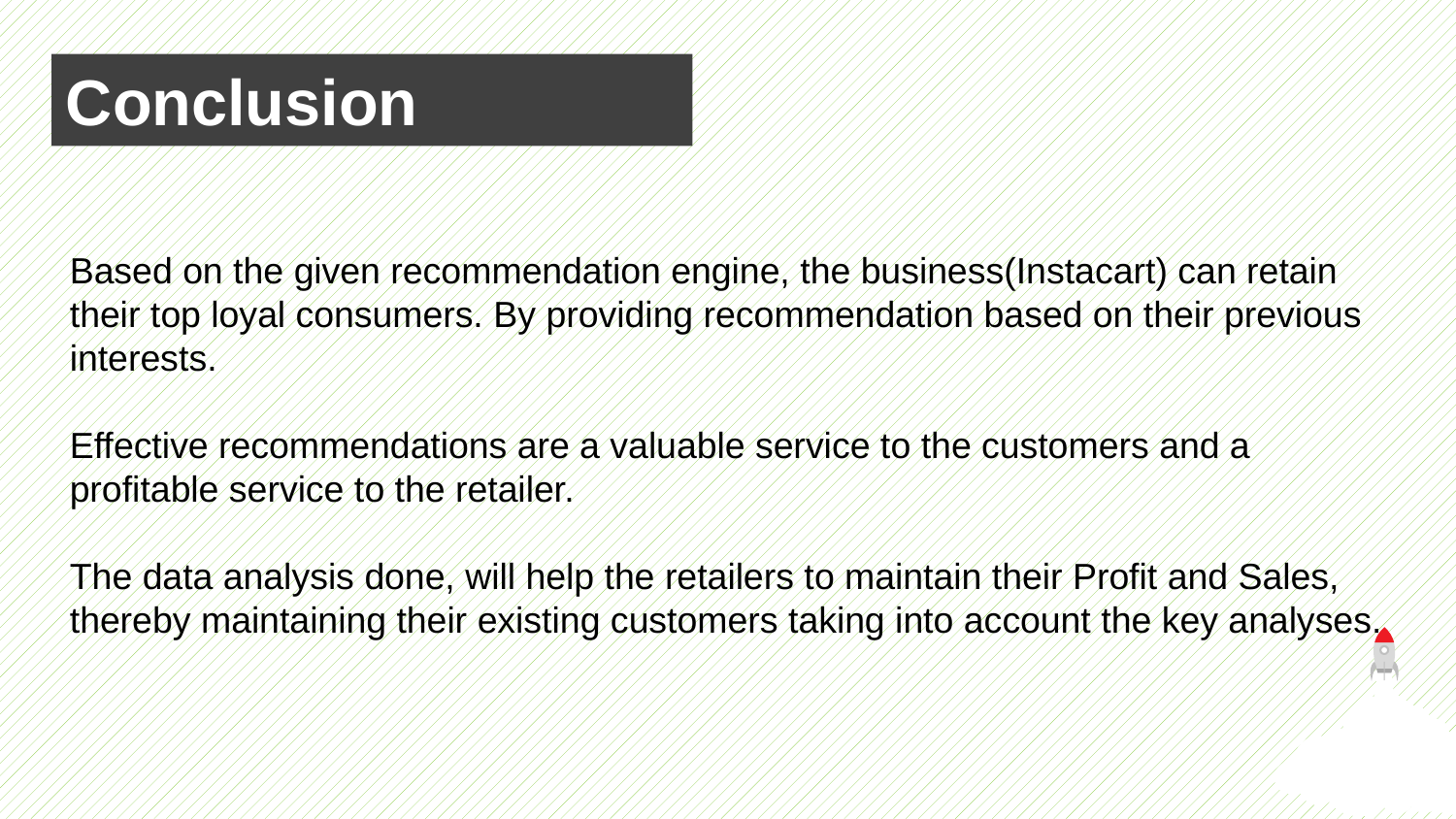

Conclusion

Based on the given recommendation engine, the business(Instacart) can retain
their top loyal consumers. By providing recommendation based on their previous
interests.

Effective recommendations are a valuable service to the customers and a profitable service to the retailer.

The data analysis done, will help the retailers to maintain their Profit and Sales,
thereby maintaining their existing customers taking into account the key analyses.